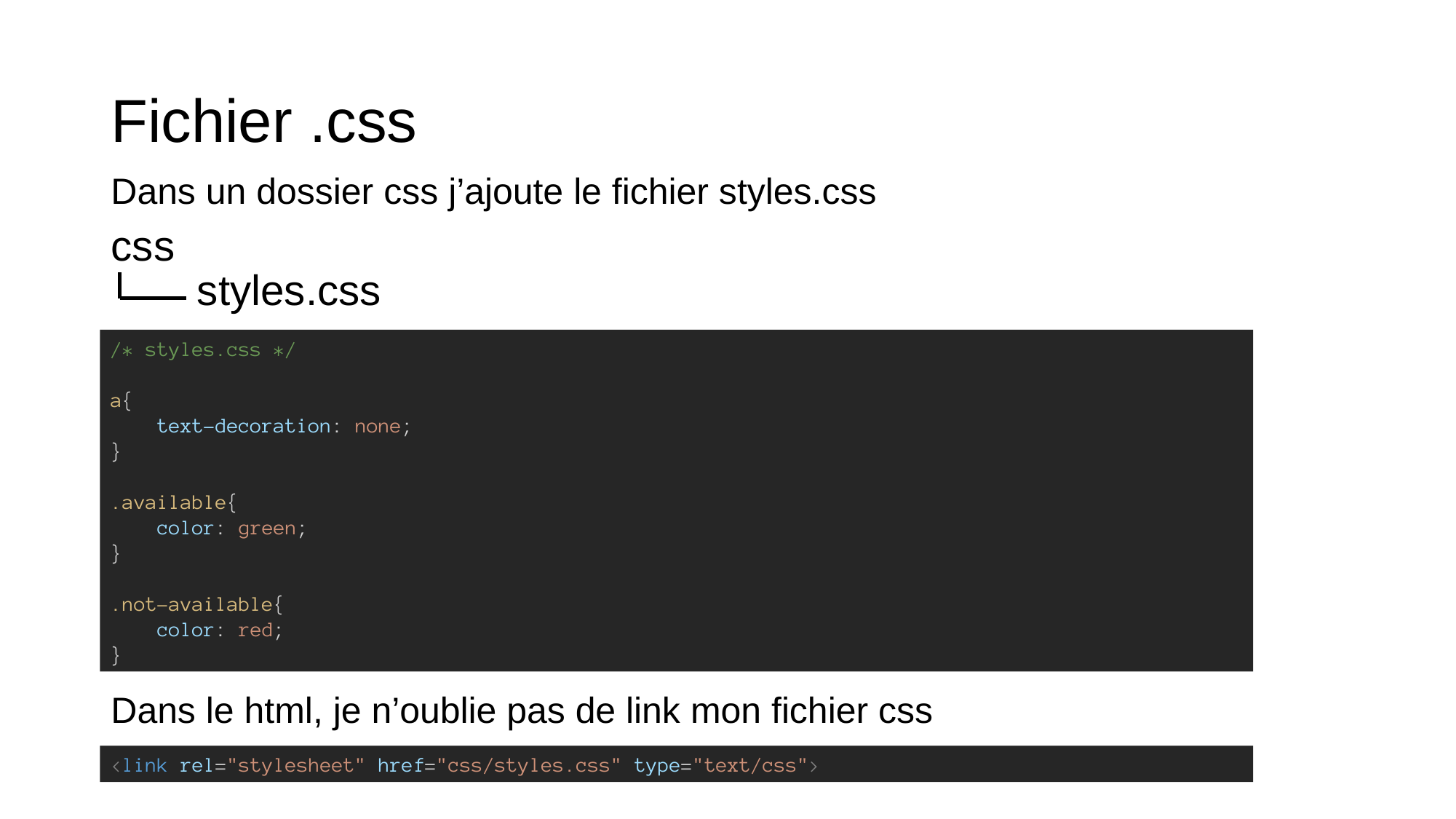

# Fichier .css
Dans un dossier css j’ajoute le fichier styles.css
css
styles.css
/* styles.css */
a{
    text-decoration: none;
}
.available{
    color: green;
}
.not-available{
    color: red;
}
Dans le html, je n’oublie pas de link mon fichier css
<link rel="stylesheet" href="css/styles.css" type="text/css">